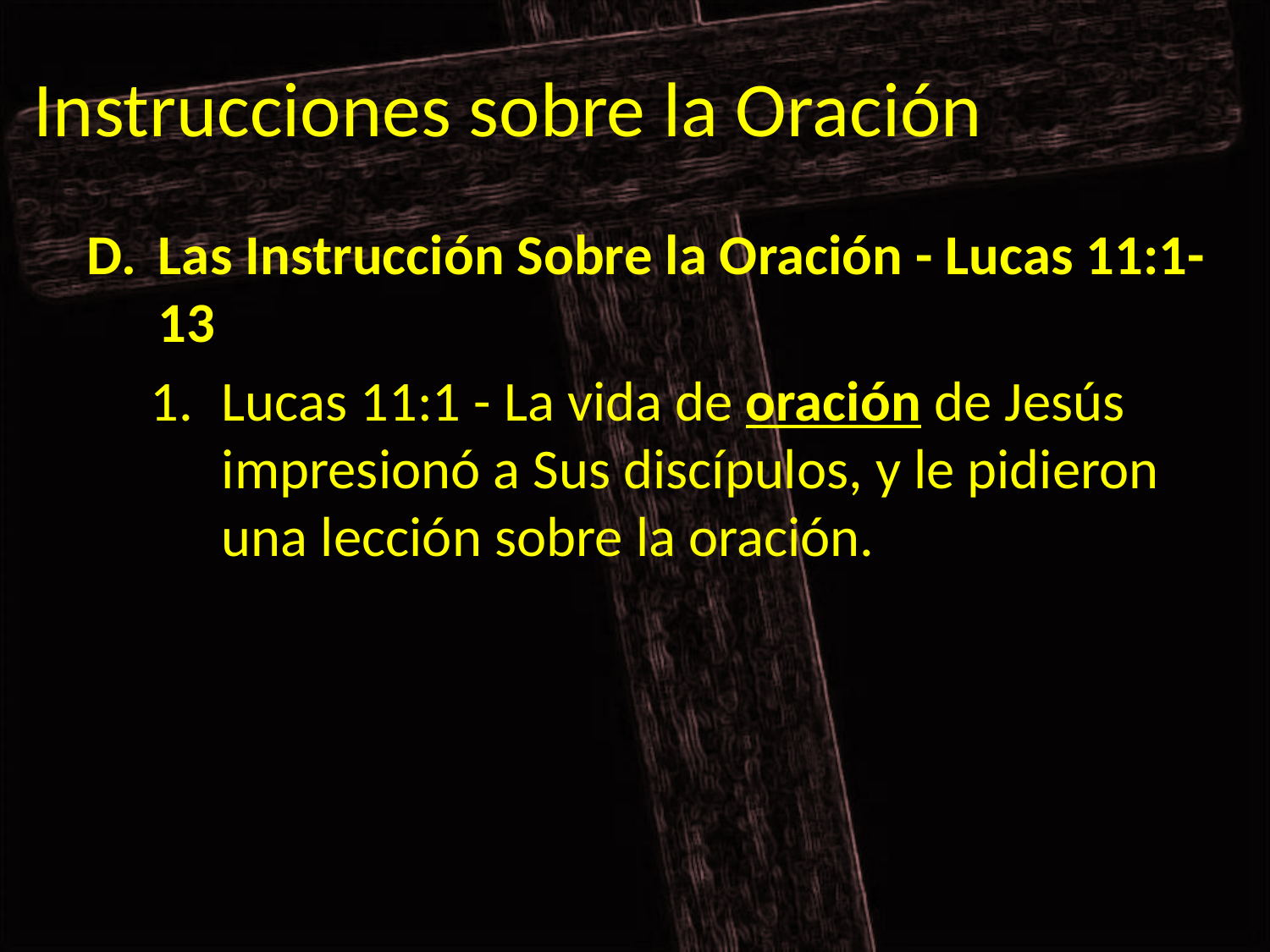

# Instrucciones sobre la Oración
Las Instrucción Sobre la Oración - Lucas 11:1-13
Lucas 11:1 - La vida de oración de Jesús impresionó a Sus discípulos, y le pidieron una lección sobre la oración.